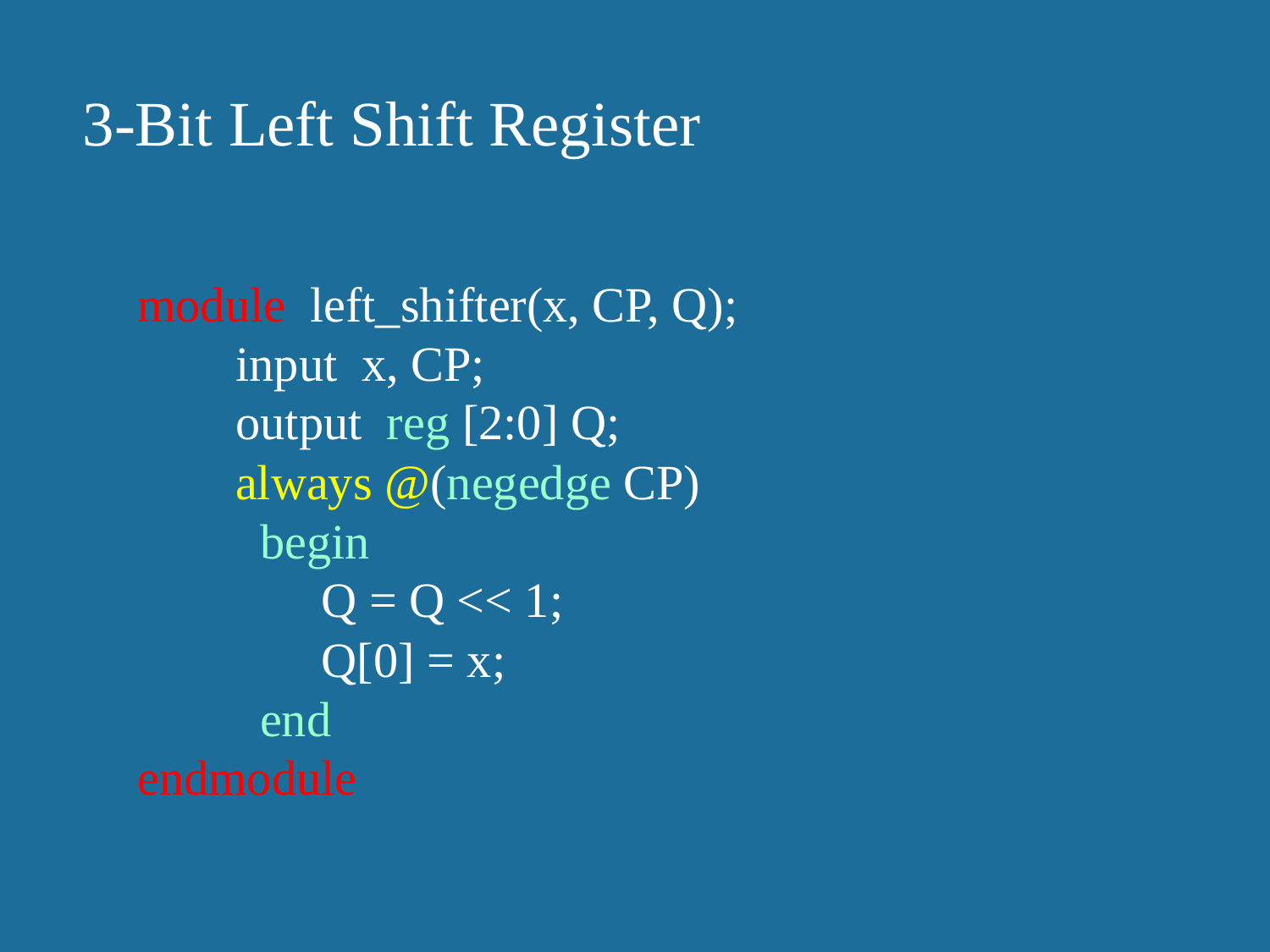

3-Bit Left Shift Register
module  left_shifter(x, CP, Q);
        input  x, CP;
        output  reg [2:0] Q;
        always @(negedge CP)
          begin
               Q = Q << 1;
               Q[0] = x;
          end
endmodule